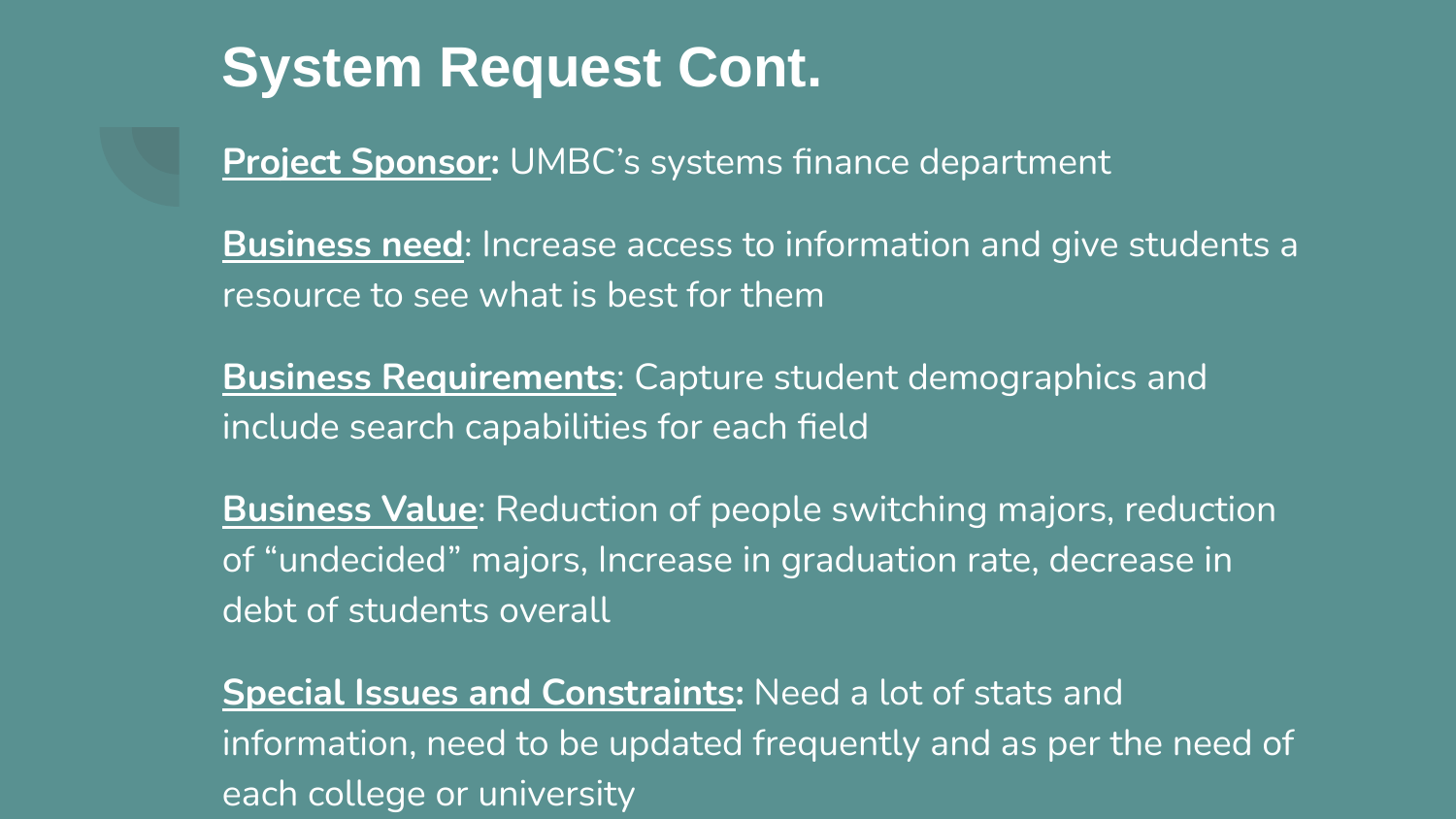

# System Request Cont.
Project Sponsor: UMBC’s systems finance department
Business need: Increase access to information and give students a resource to see what is best for them
Business Requirements: Capture student demographics and include search capabilities for each field
Business Value: Reduction of people switching majors, reduction of “undecided” majors, Increase in graduation rate, decrease in debt of students overall
Special Issues and Constraints: Need a lot of stats and information, need to be updated frequently and as per the need of each college or university